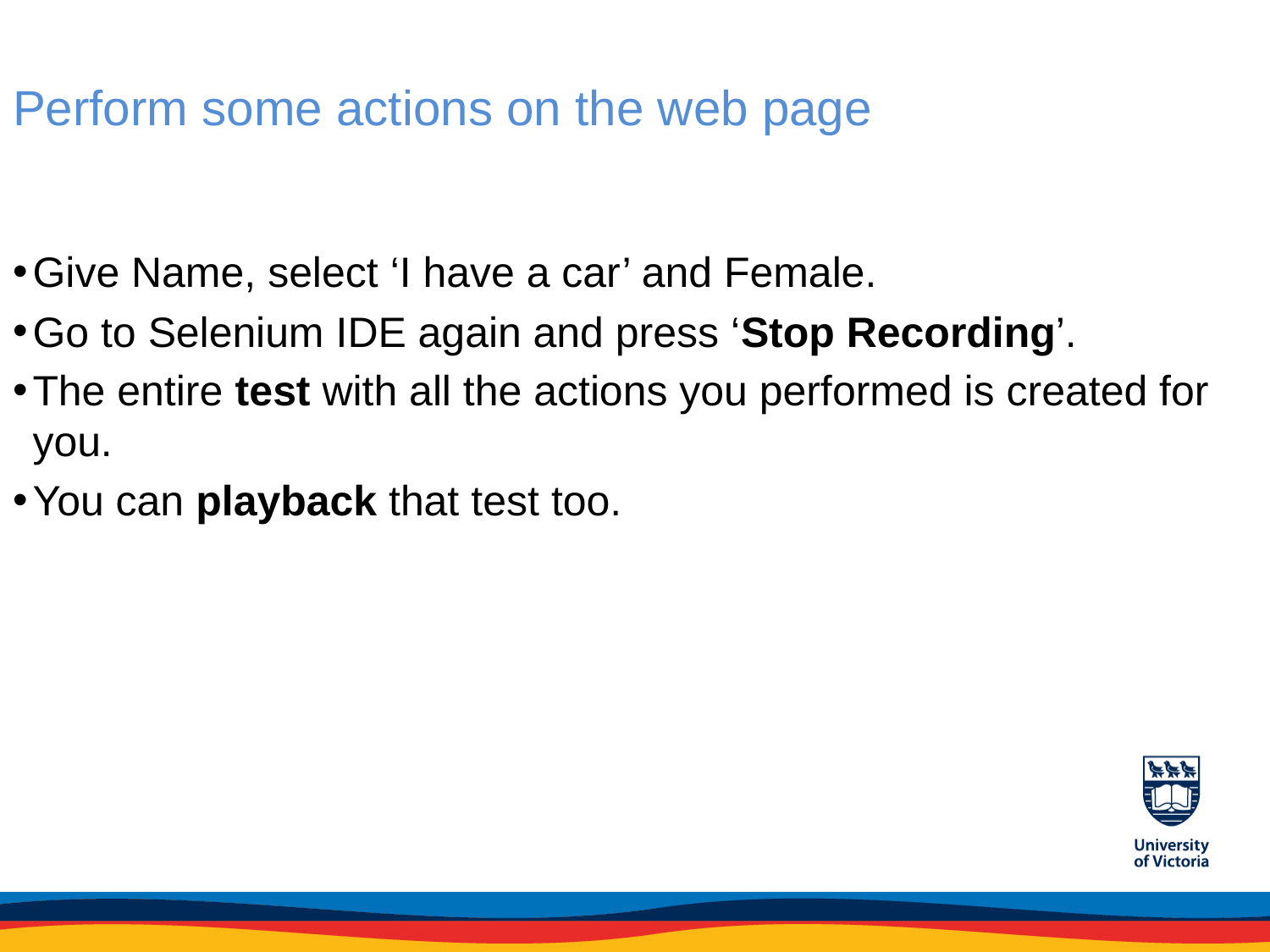

# Perform some actions on the web page
Give Name, select ‘I have a car’ and Female.
Go to Selenium IDE again and press ‘Stop Recording’.
The entire test with all the actions you performed is created for you.
You can playback that test too.